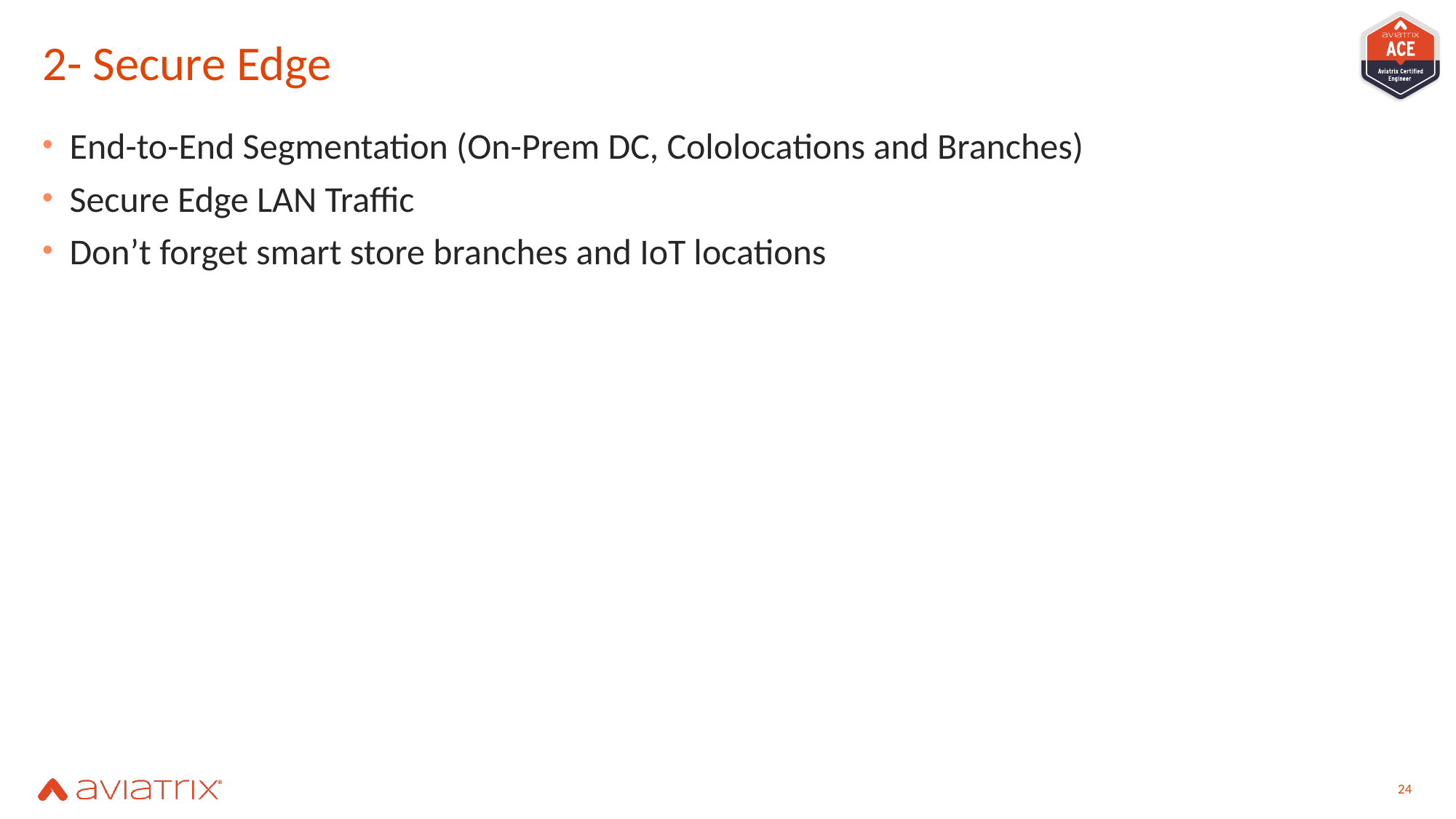

# 2- Secure Edge
End-to-End Segmentation (On-Prem DC, Cololocations and Branches)
Secure Edge LAN Traffic
Don’t forget smart store branches and IoT locations
24